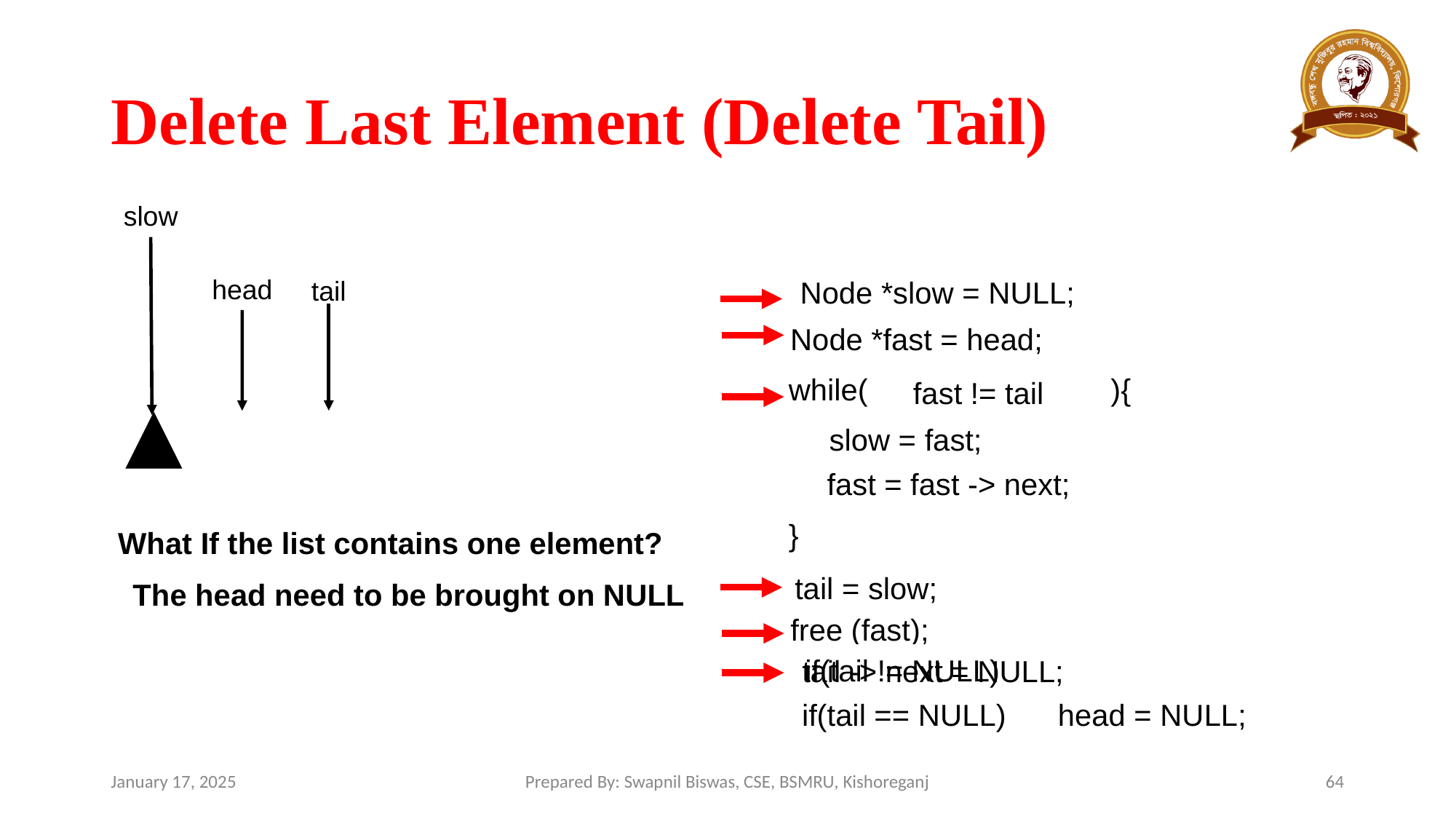

# Delete Last Element (Delete Tail)

fast
slow
head
tail
Node *slow = NULL;
Node *fast = head;

while(                             ){

}

false
fast != tail

slow = fast;
2
fast = fast -> next;
What If the list contains one element?
tail = slow;
The head need to be brought on NULL
free (fast);

if(tail != NULL)
tail -> next = NULL;
Runtime Error
head = NULL;
if(tail == NULL)
January 17, 2025
Prepared By: Swapnil Biswas, CSE, BSMRU, Kishoreganj
64